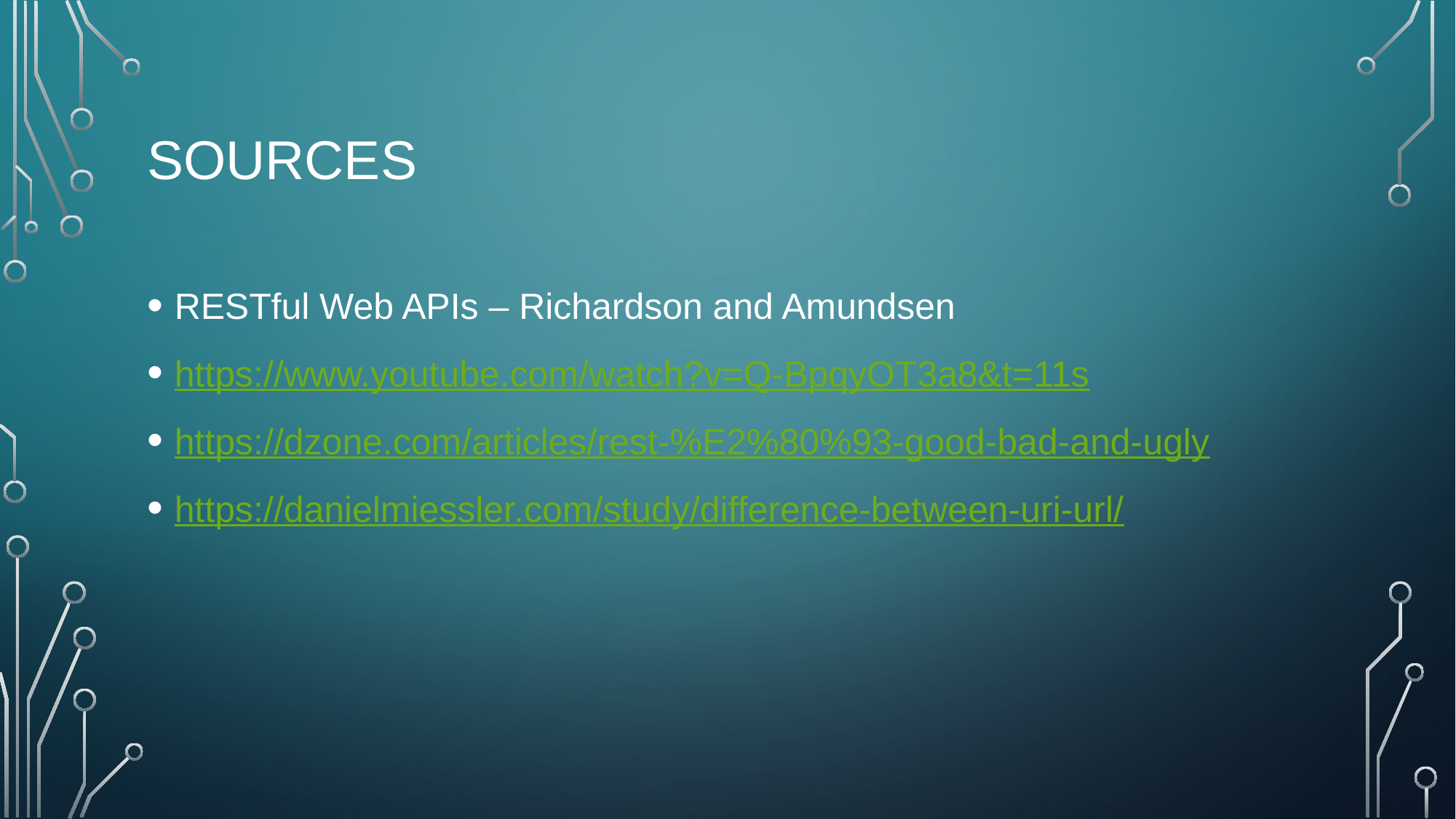

# sources
RESTful Web APIs – Richardson and Amundsen
https://www.youtube.com/watch?v=Q-BpqyOT3a8&t=11s
https://dzone.com/articles/rest-%E2%80%93-good-bad-and-ugly
https://danielmiessler.com/study/difference-between-uri-url/